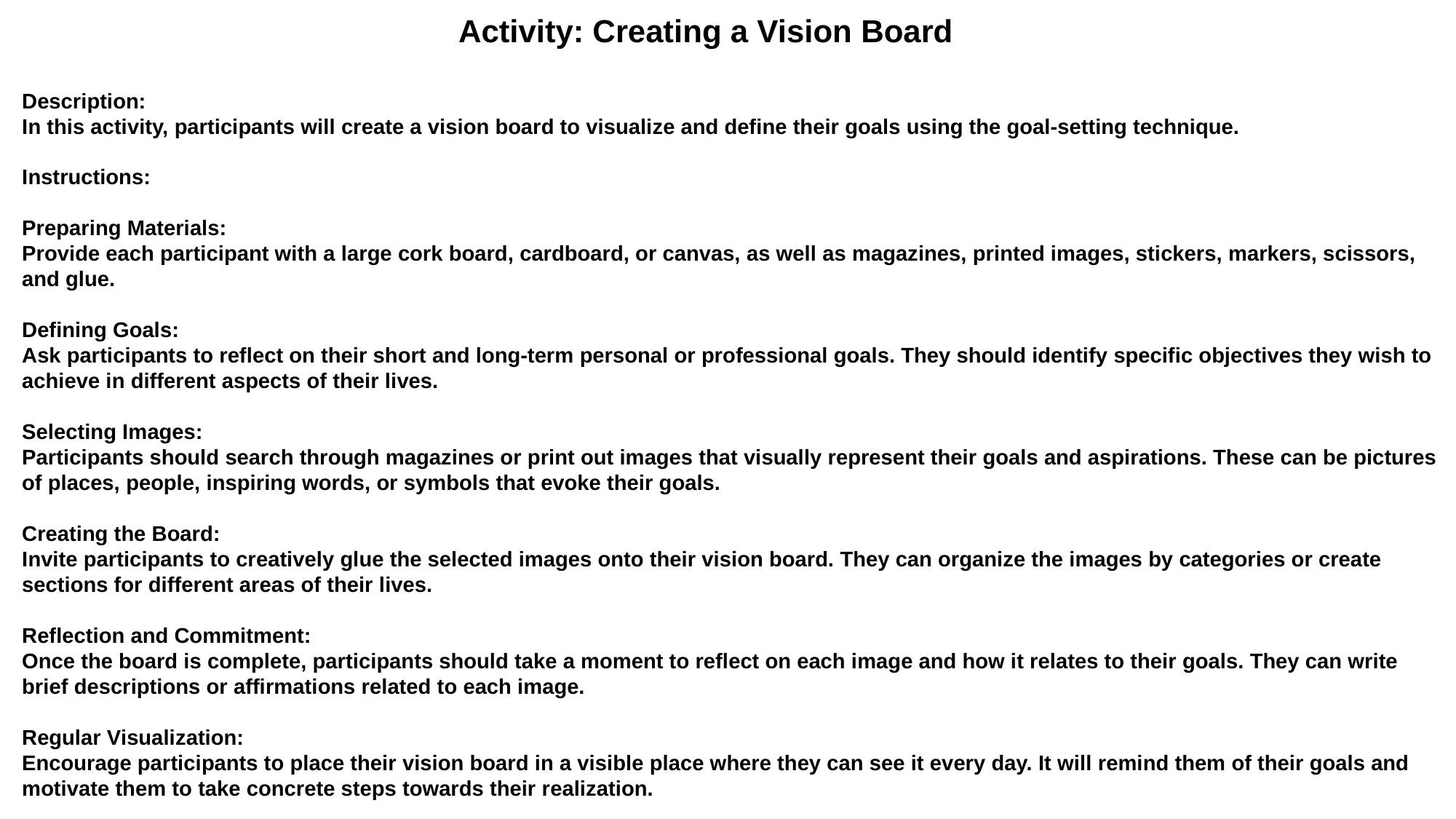

Activity: Creating a Vision Board

Description:
In this activity, participants will create a vision board to visualize and define their goals using the goal-setting technique.

Instructions:

Preparing Materials:
Provide each participant with a large cork board, cardboard, or canvas, as well as magazines, printed images, stickers, markers, scissors, and glue.

Defining Goals:
Ask participants to reflect on their short and long-term personal or professional goals. They should identify specific objectives they wish to achieve in different aspects of their lives.

Selecting Images:
Participants should search through magazines or print out images that visually represent their goals and aspirations. These can be pictures of places, people, inspiring words, or symbols that evoke their goals.

Creating the Board:
Invite participants to creatively glue the selected images onto their vision board. They can organize the images by categories or create sections for different areas of their lives.

Reflection and Commitment:
Once the board is complete, participants should take a moment to reflect on each image and how it relates to their goals. They can write brief descriptions or affirmations related to each image.

Regular Visualization:
Encourage participants to place their vision board in a visible place where they can see it every day. It will remind them of their goals and motivate them to take concrete steps towards their realization.